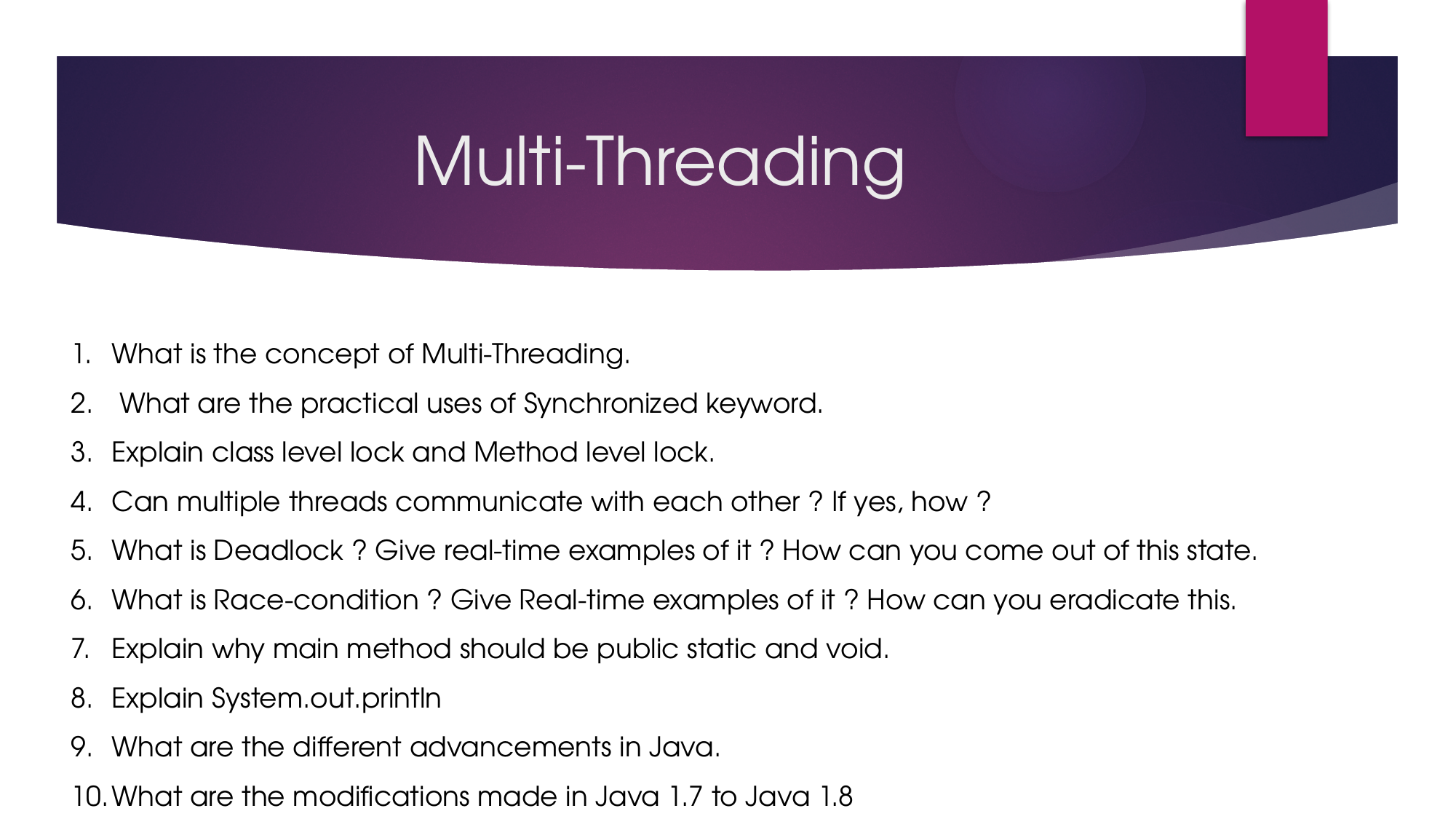

# Multi-Threading
What is the concept of Multi-Threading.
 What are the practical uses of Synchronized keyword.
Explain class level lock and Method level lock.
Can multiple threads communicate with each other ? If yes, how ?
What is Deadlock ? Give real-time examples of it ? How can you come out of this state.
What is Race-condition ? Give Real-time examples of it ? How can you eradicate this.
Explain why main method should be public static and void.
Explain System.out.println
What are the different advancements in Java.
What are the modifications made in Java 1.7 to Java 1.8